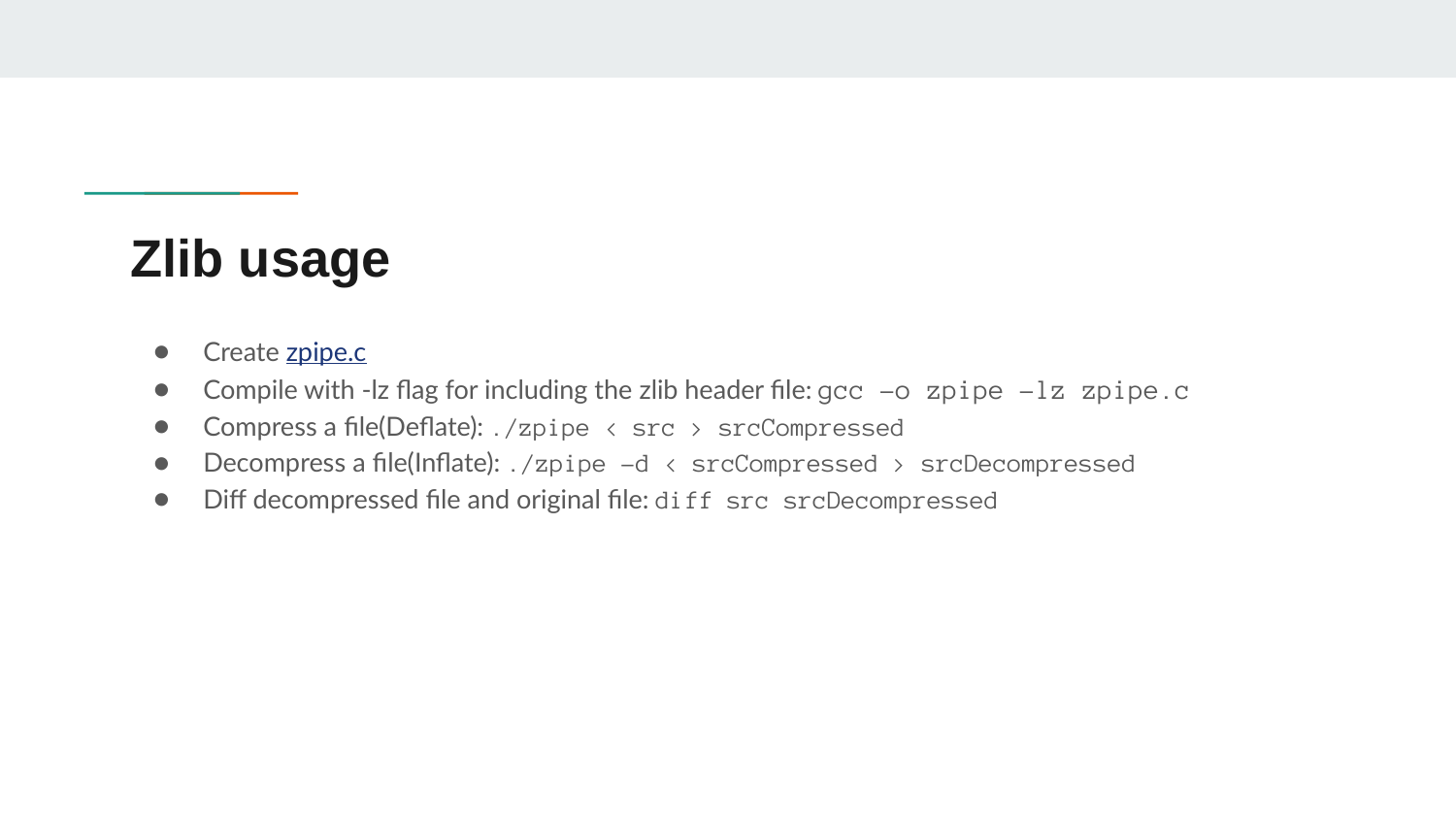

# Zlib usage
Create zpipe.c
Compile with -lz flag for including the zlib header file: gcc -o zpipe -lz zpipe.c
Compress a file(Deflate): ./zpipe < src > srcCompressed
Decompress a file(Inflate): ./zpipe -d < srcCompressed > srcDecompressed
Diff decompressed file and original file: diff src srcDecompressed